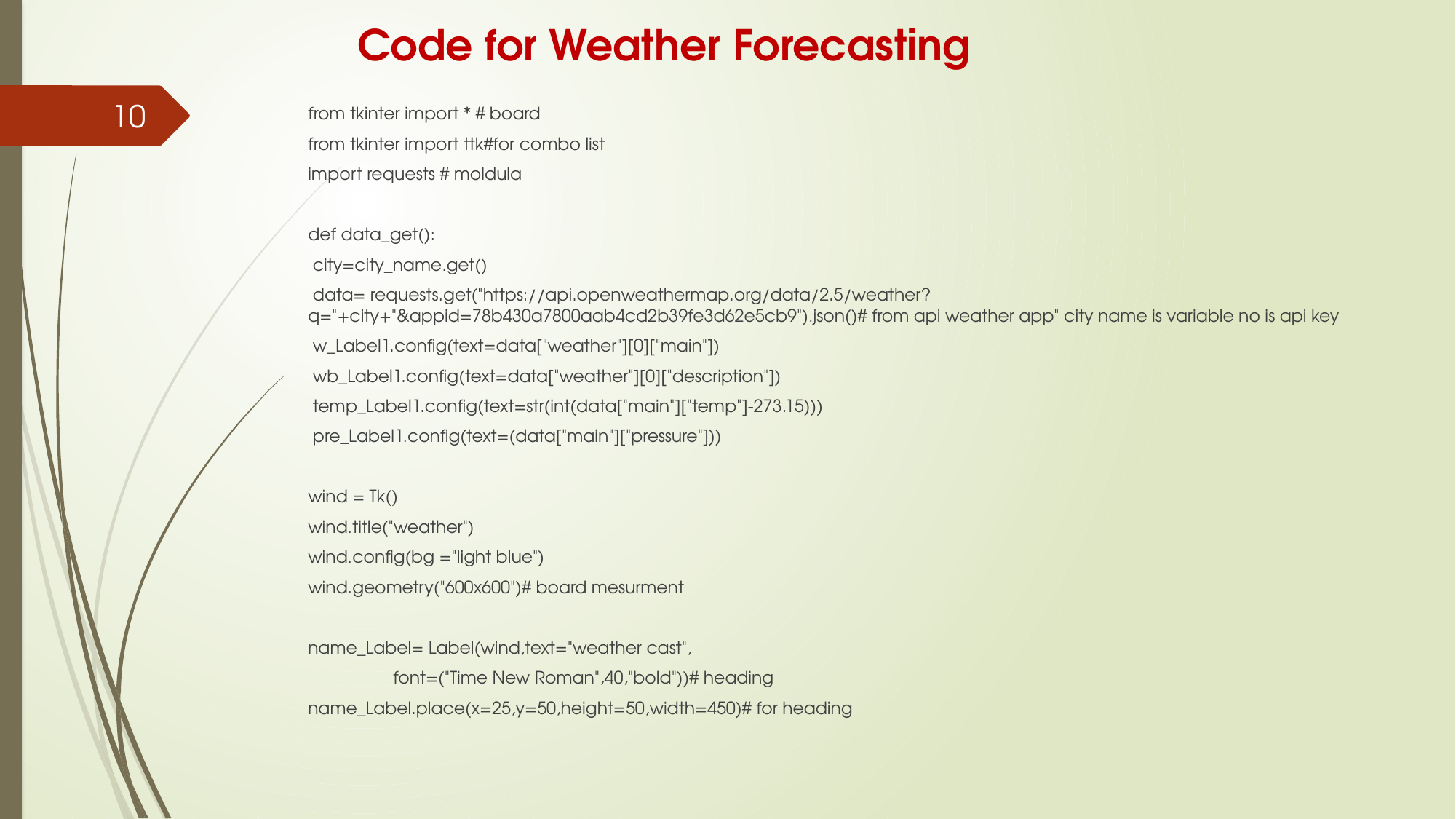

# Code for Weather Forecasting
10
from tkinter import * # board
from tkinter import ttk#for combo list
import requests # moldula

def data_get():
 city=city_name.get()
 data= requests.get("https://api.openweathermap.org/data/2.5/weather?q="+city+"&appid=78b430a7800aab4cd2b39fe3d62e5cb9").json()# from api weather app" city name is variable no is api key
 w_Label1.config(text=data["weather"][0]["main"])
 wb_Label1.config(text=data["weather"][0]["description"])
 temp_Label1.config(text=str(int(data["main"]["temp"]-273.15)))
 pre_Label1.config(text=(data["main"]["pressure"]))

wind = Tk()
wind.title("weather")
wind.config(bg ="light blue")
wind.geometry("600x600")# board mesurment

name_Label= Label(wind,text="weather cast",
                  font=("Time New Roman",40,"bold"))# heading
name_Label.place(x=25,y=50,height=50,width=450)# for heading